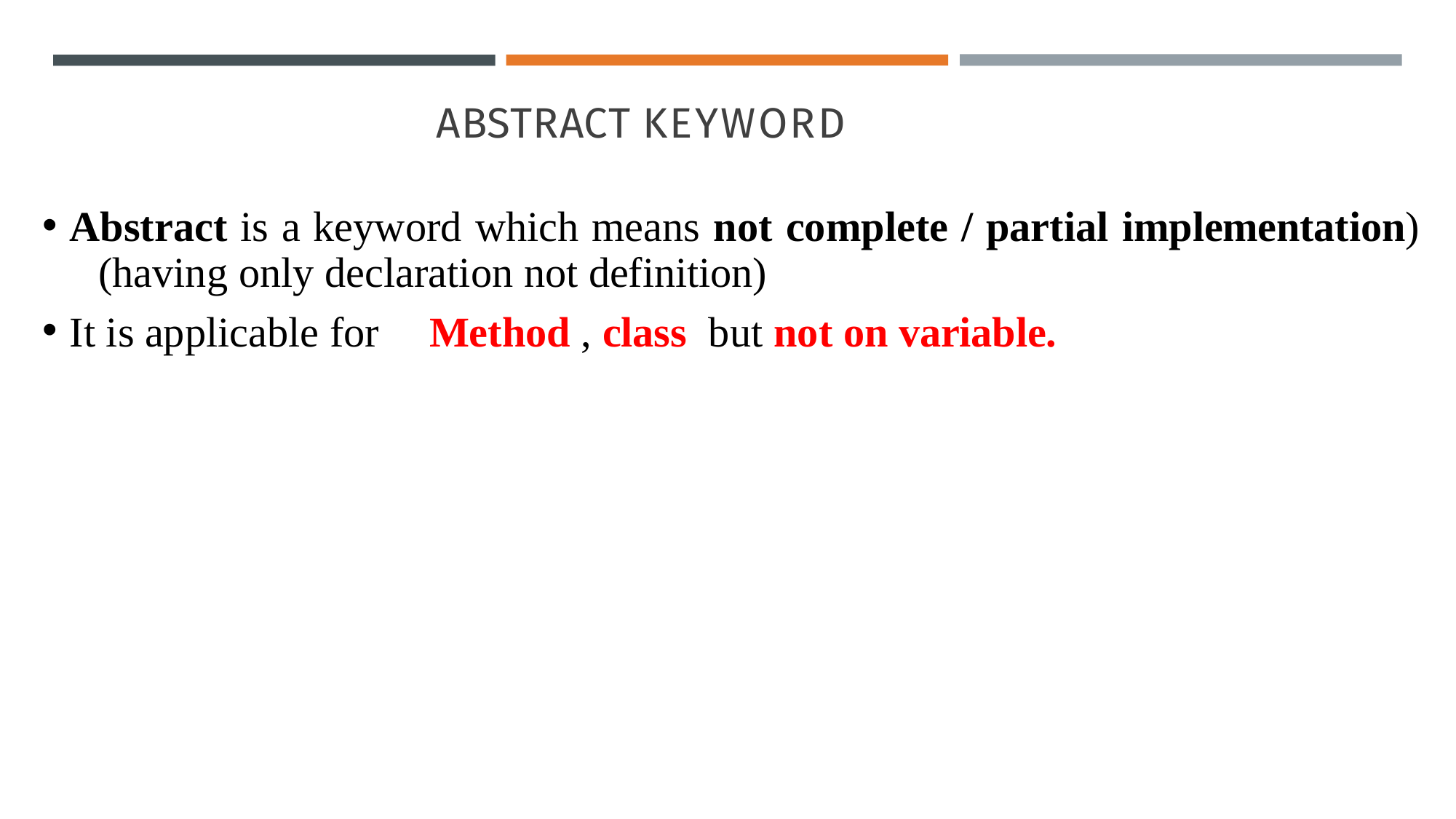

ABSTRACT KEYWORD

Abstract is a keyword which means not complete / partial implementation) 	(having only declaration not definition)
It is applicable for	Method , class	but not on variable.